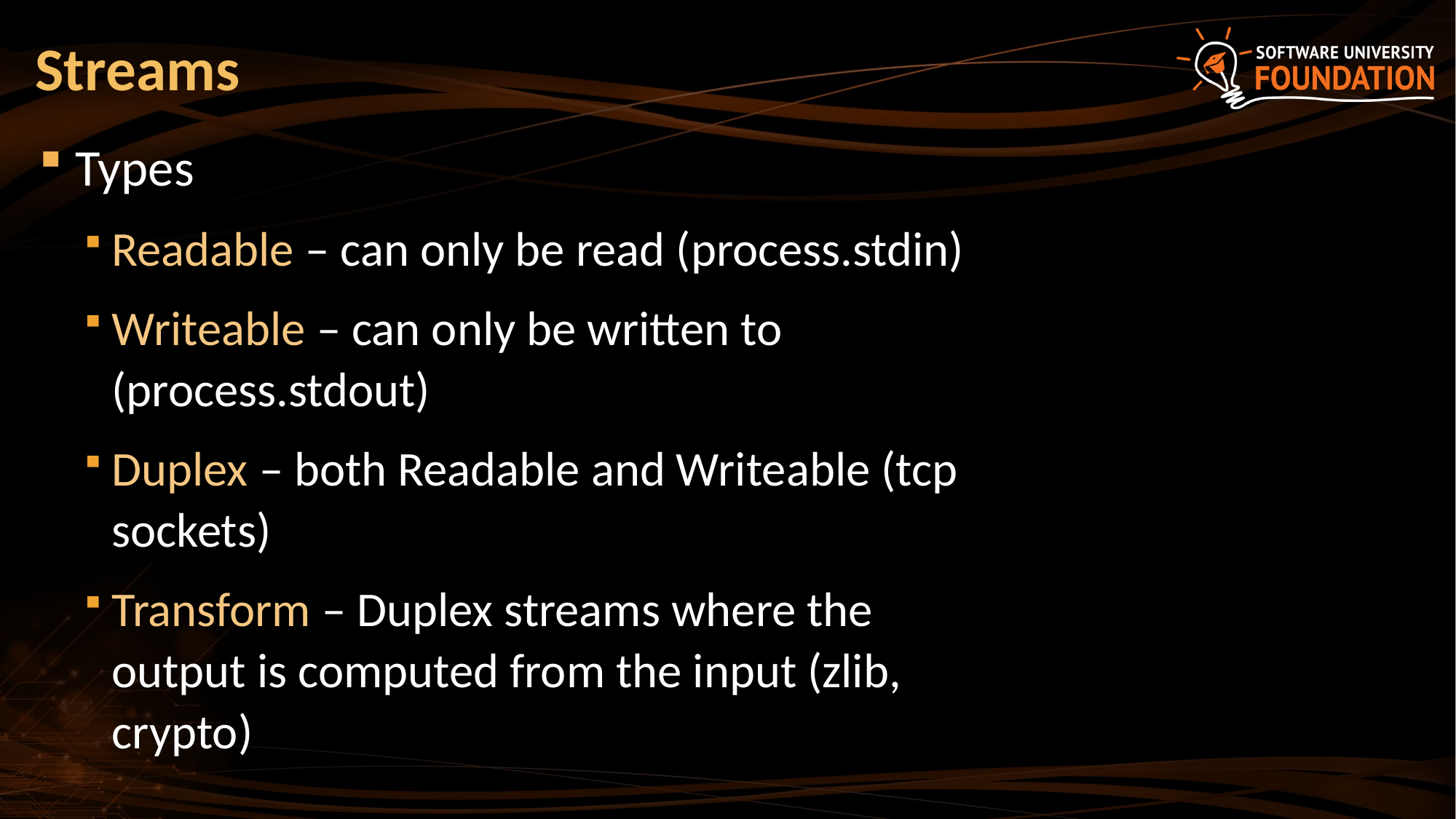

# Streams
Types
Readable – can only be read (process.stdin)
Writeable – can only be written to (process.stdout)
Duplex – both Readable and Writeable (tcp sockets)
Transform – Duplex streams where the output is computed from the input (zlib, crypto)